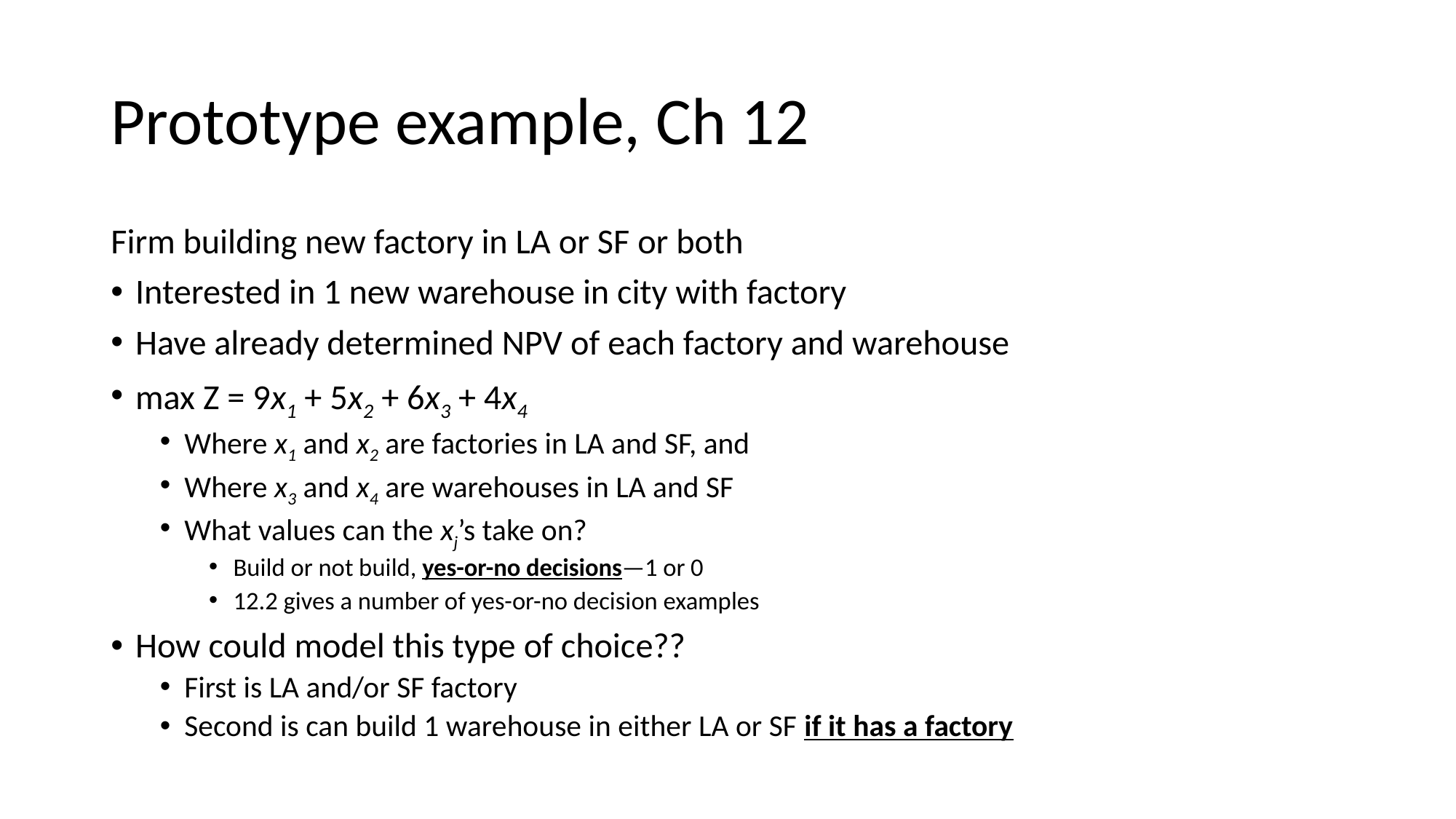

# Prototype example, Ch 12
Firm building new factory in LA or SF or both
Interested in 1 new warehouse in city with factory
Have already determined NPV of each factory and warehouse
max Z = 9x1 + 5x2 + 6x3 + 4x4
Where x1 and x2 are factories in LA and SF, and
Where x3 and x4 are warehouses in LA and SF
What values can the xj’s take on?
Build or not build, yes-or-no decisions—1 or 0
12.2 gives a number of yes-or-no decision examples
How could model this type of choice??
First is LA and/or SF factory
Second is can build 1 warehouse in either LA or SF if it has a factory